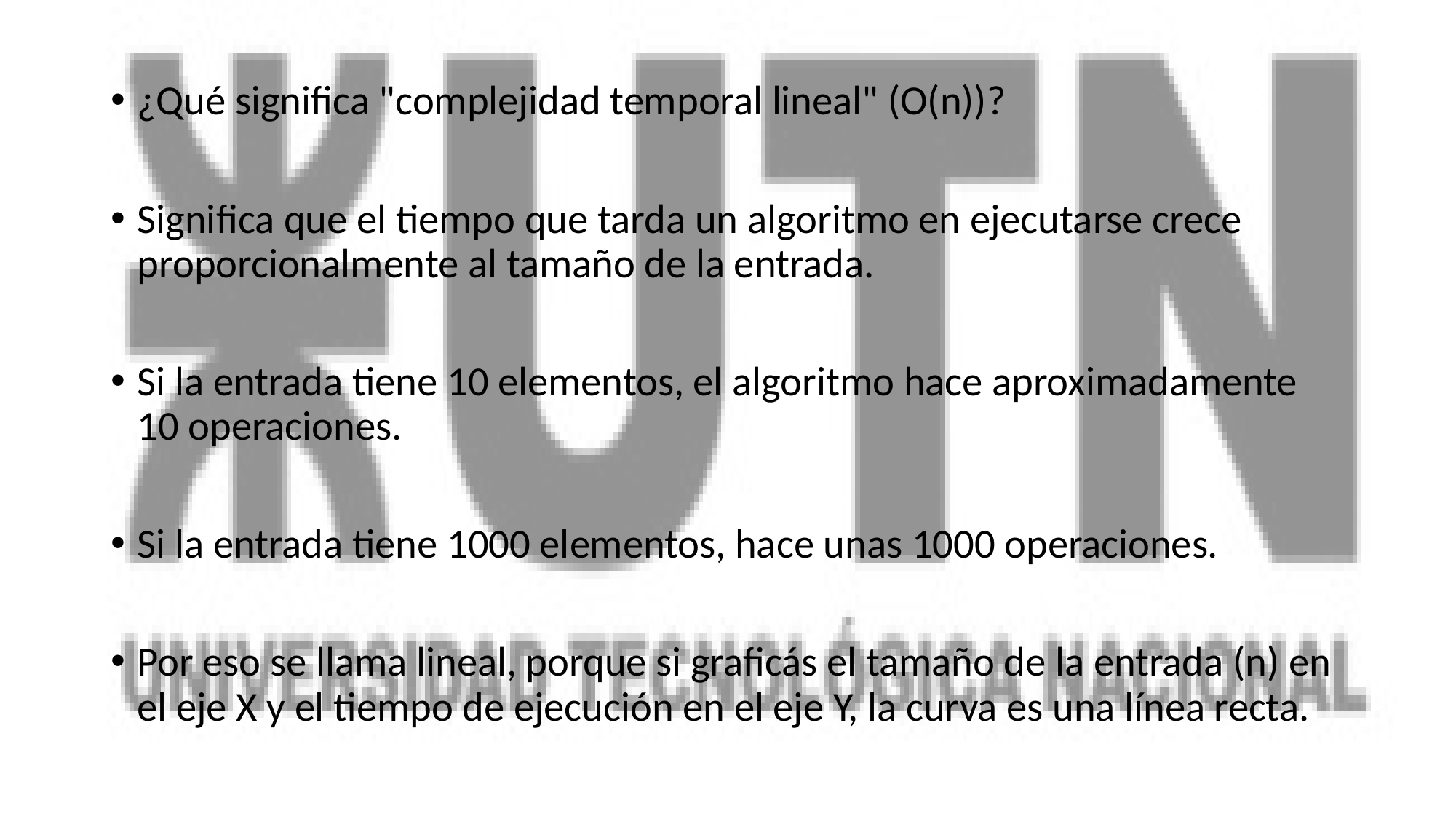

¿Qué significa "complejidad temporal lineal" (O(n))?

Significa que el tiempo que tarda un algoritmo en ejecutarse crece proporcionalmente al tamaño de la entrada.

Si la entrada tiene 10 elementos, el algoritmo hace aproximadamente 10 operaciones.

Si la entrada tiene 1000 elementos, hace unas 1000 operaciones.

Por eso se llama lineal, porque si graficás el tamaño de la entrada (n) en el eje X y el tiempo de ejecución en el eje Y, la curva es una línea recta.